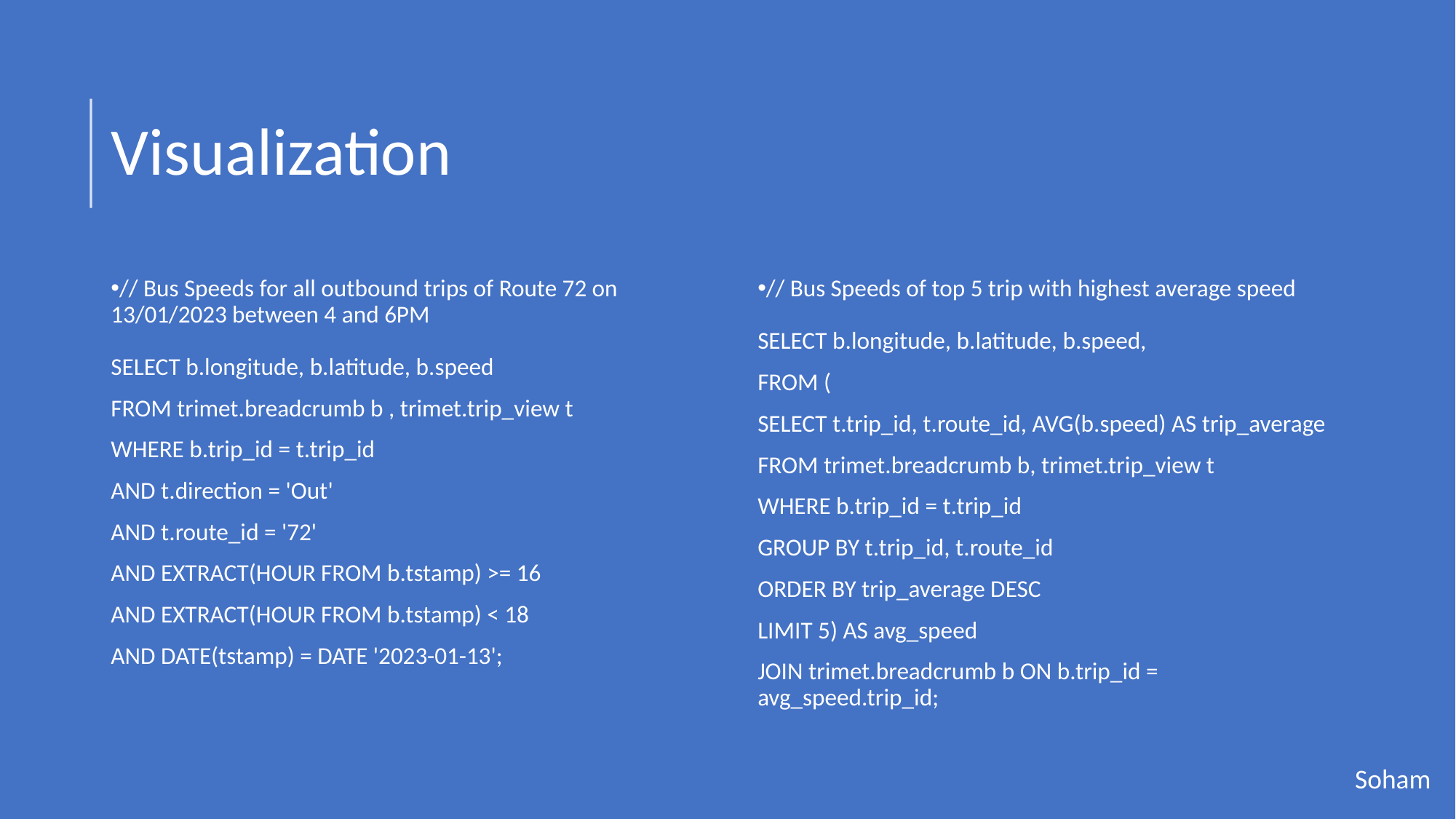

# Visualization
// Bus Speeds for all outbound trips of Route 72 on 13/01/2023 between 4 and 6PM
SELECT b.longitude, b.latitude, b.speed
FROM trimet.breadcrumb b , trimet.trip_view t
WHERE b.trip_id = t.trip_id
AND t.direction = 'Out'
AND t.route_id = '72'
AND EXTRACT(HOUR FROM b.tstamp) >= 16
AND EXTRACT(HOUR FROM b.tstamp) < 18
AND DATE(tstamp) = DATE '2023-01-13';
// Bus Speeds of top 5 trip with highest average speed
SELECT b.longitude, b.latitude, b.speed,
FROM (
SELECT t.trip_id, t.route_id, AVG(b.speed) AS trip_average
FROM trimet.breadcrumb b, trimet.trip_view t
WHERE b.trip_id = t.trip_id
GROUP BY t.trip_id, t.route_id
ORDER BY trip_average DESC
LIMIT 5) AS avg_speed
JOIN trimet.breadcrumb b ON b.trip_id = avg_speed.trip_id;
Soham